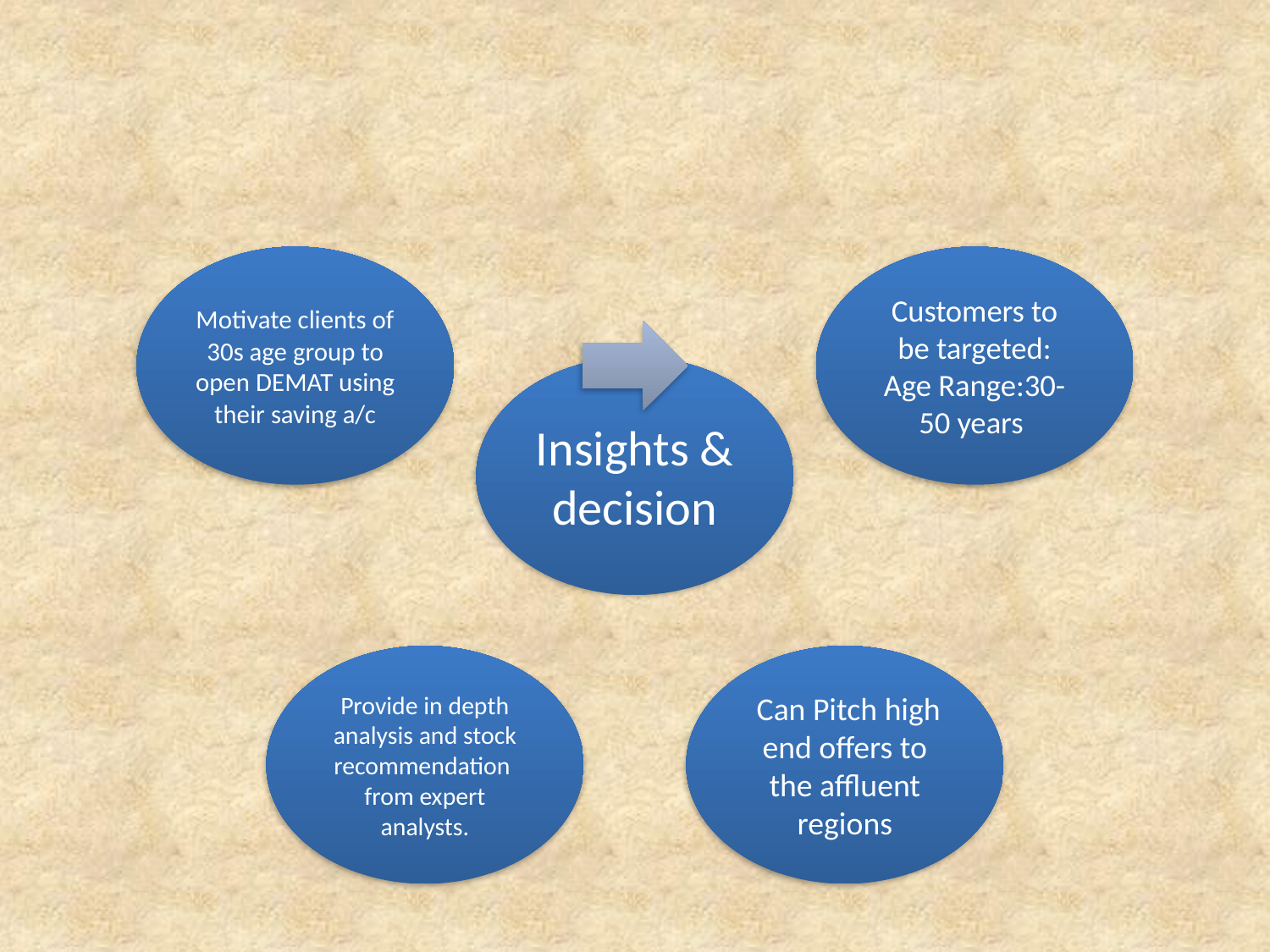

Insights & decision
Customers to be targeted:
Age Range:30-50 years
 Can Pitch high end offers to the affluent regions
Provide in depth analysis and stock recommendation  from expert analysts.
Motivate clients of 30s age group to open DEMAT using their saving a/c